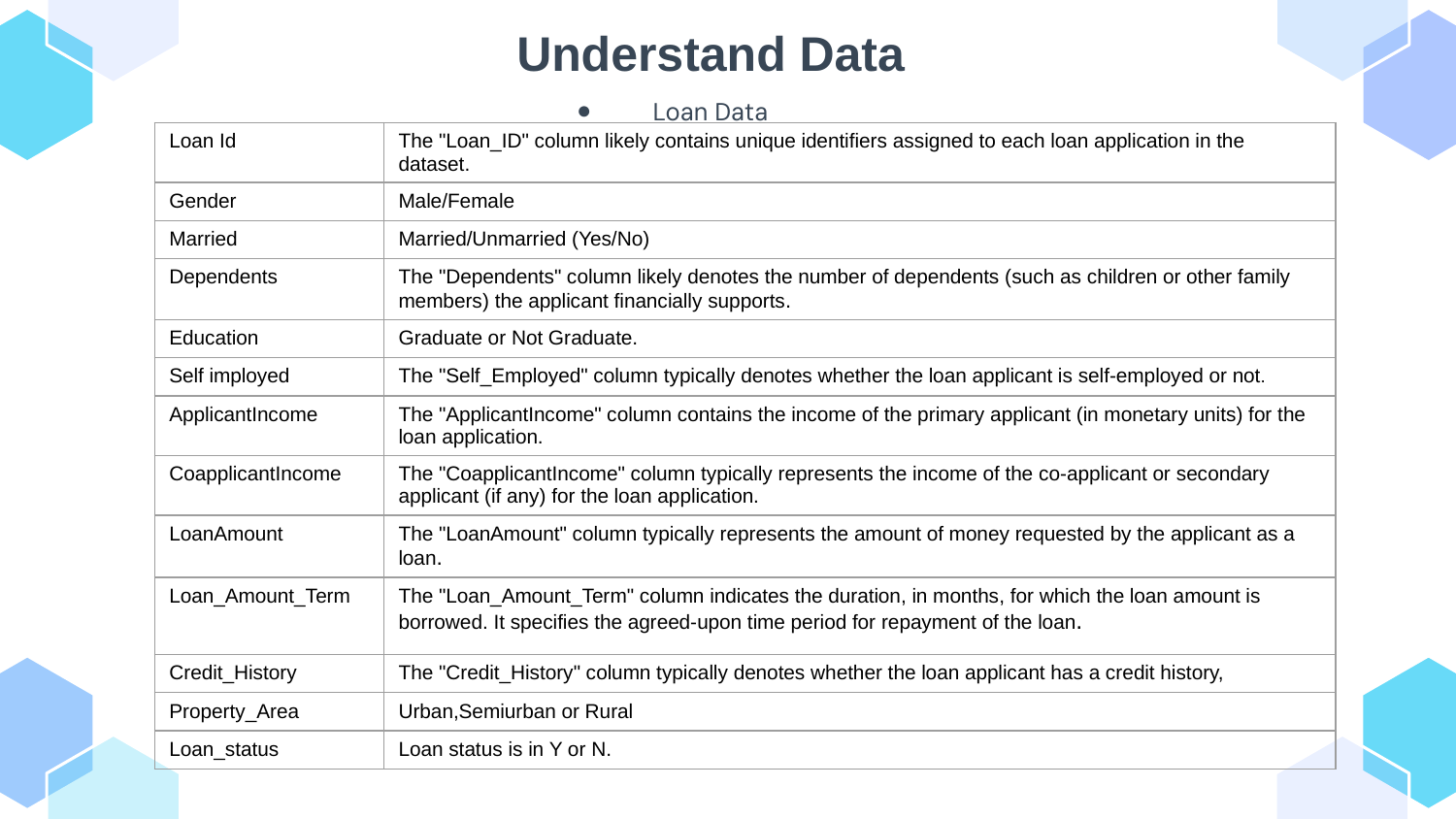

# Understand Data
Loan Data
| Loan Id | The "Loan\_ID" column likely contains unique identifiers assigned to each loan application in the dataset. |
| --- | --- |
| Gender | Male/Female |
| Married | Married/Unmarried (Yes/No) |
| Dependents | The "Dependents" column likely denotes the number of dependents (such as children or other family members) the applicant financially supports. |
| Education | Graduate or Not Graduate. |
| Self imployed | The "Self\_Employed" column typically denotes whether the loan applicant is self-employed or not. |
| ApplicantIncome | The "ApplicantIncome" column contains the income of the primary applicant (in monetary units) for the loan application. |
| CoapplicantIncome | The "CoapplicantIncome" column typically represents the income of the co-applicant or secondary applicant (if any) for the loan application. |
| LoanAmount | The "LoanAmount" column typically represents the amount of money requested by the applicant as a loan. |
| Loan\_Amount\_Term | The "Loan\_Amount\_Term" column indicates the duration, in months, for which the loan amount is borrowed. It specifies the agreed-upon time period for repayment of the loan. |
| Credit\_History | The "Credit\_History" column typically denotes whether the loan applicant has a credit history, |
| Property\_Area | Urban,Semiurban or Rural |
| Loan\_status | Loan status is in Y or N. |
|  |  |
| --- | --- |
|  |  |
|  |  |
|  |  |
|  |  |
|  |  |
|  |  |
|  |  |
|  |  |
|  |  |
|  |  |
|  |  |
|  |  |
|  |  |
|  |  |